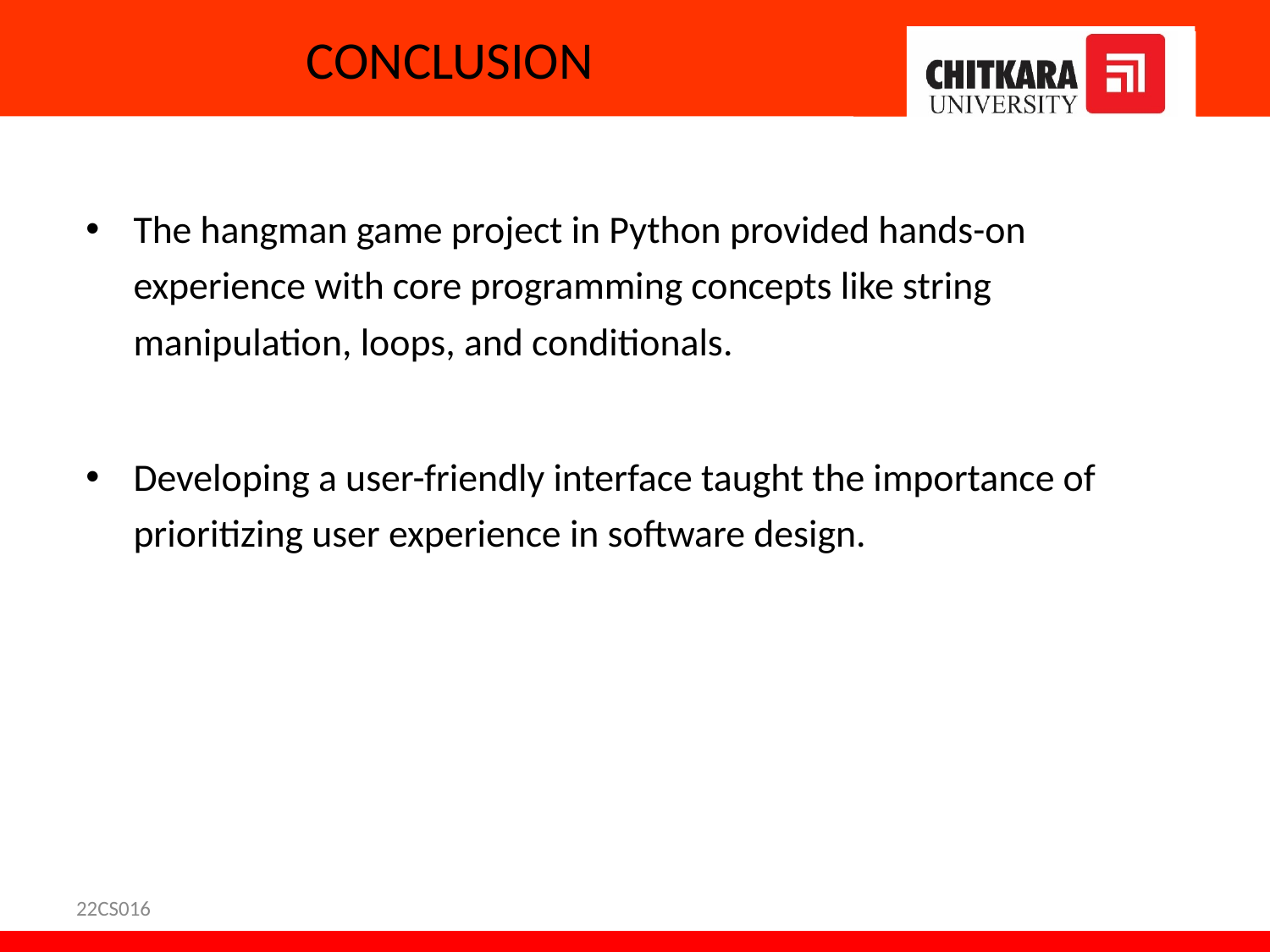

# CONCLUSION
The hangman game project in Python provided hands-on experience with core programming concepts like string manipulation, loops, and conditionals.

Developing a user-friendly interface taught the importance of prioritizing user experience in software design.
22CS016
10